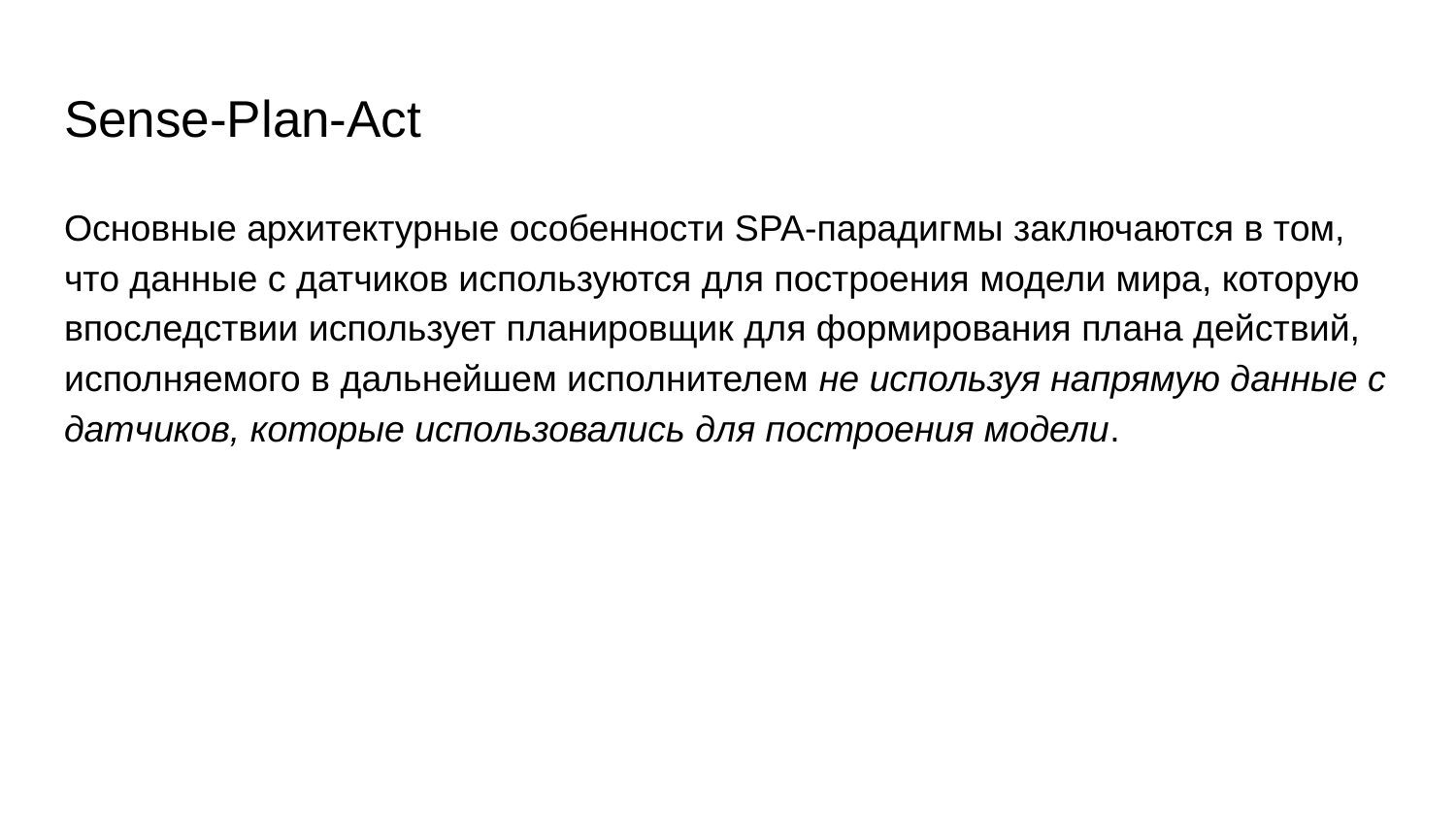

# Sense-Plan-Act
Основные архитектурные особенности SPA-парадигмы заключаются в том, что данные с датчиков используются для построения модели мира, которую впоследствии использует планировщик для формирования плана действий, исполняемого в дальнейшем исполнителем не используя напрямую данные с датчиков, которые использовались для построения модели.